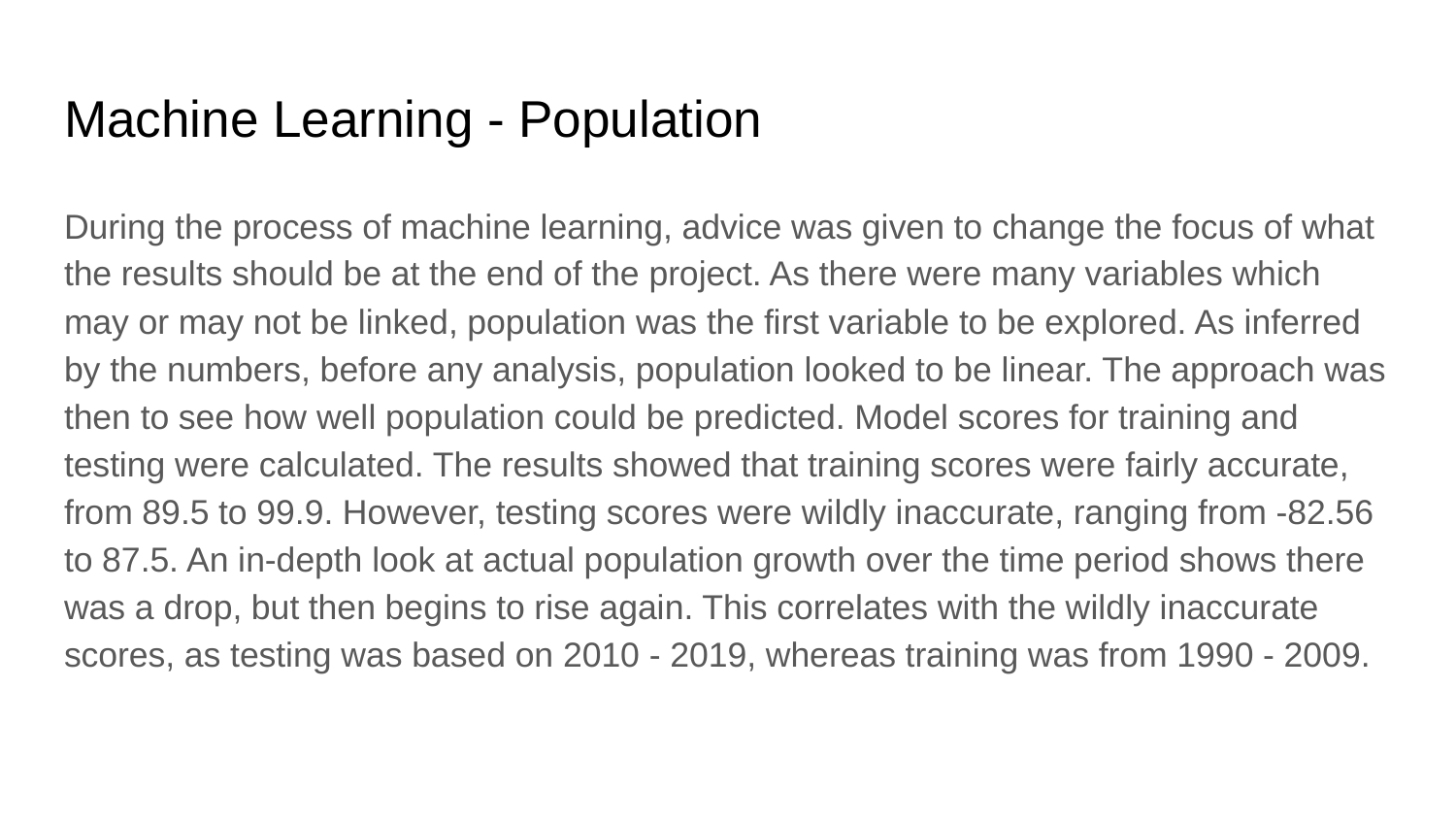

# Machine Learning - Population
During the process of machine learning, advice was given to change the focus of what the results should be at the end of the project. As there were many variables which may or may not be linked, population was the first variable to be explored. As inferred by the numbers, before any analysis, population looked to be linear. The approach was then to see how well population could be predicted. Model scores for training and testing were calculated. The results showed that training scores were fairly accurate, from 89.5 to 99.9. However, testing scores were wildly inaccurate, ranging from -82.56 to 87.5. An in-depth look at actual population growth over the time period shows there was a drop, but then begins to rise again. This correlates with the wildly inaccurate scores, as testing was based on 2010 - 2019, whereas training was from 1990 - 2009.